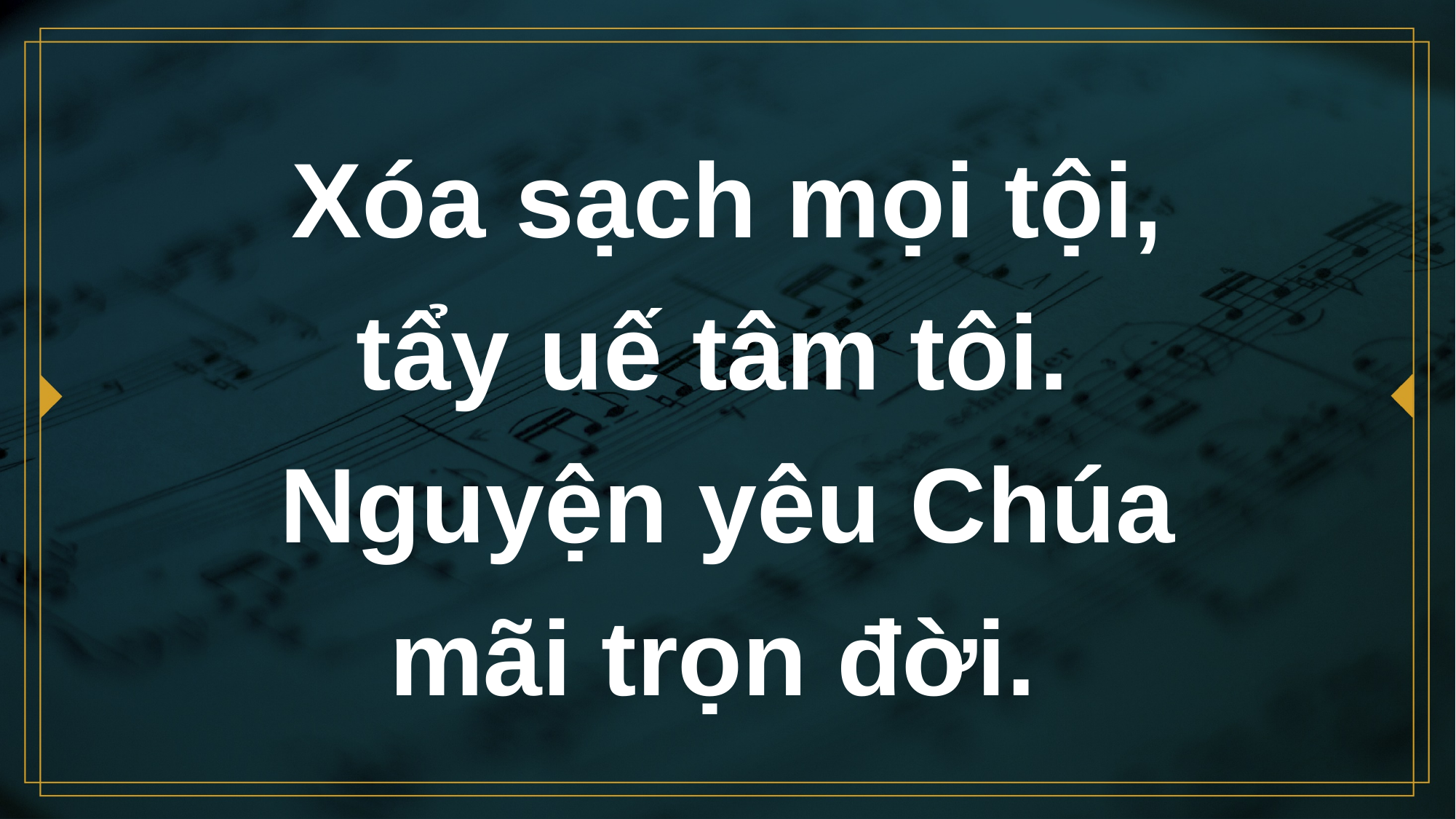

# Xóa sạch mọi tội, tẩy uế tâm tôi. Nguyện yêu Chúa mãi trọn đời.